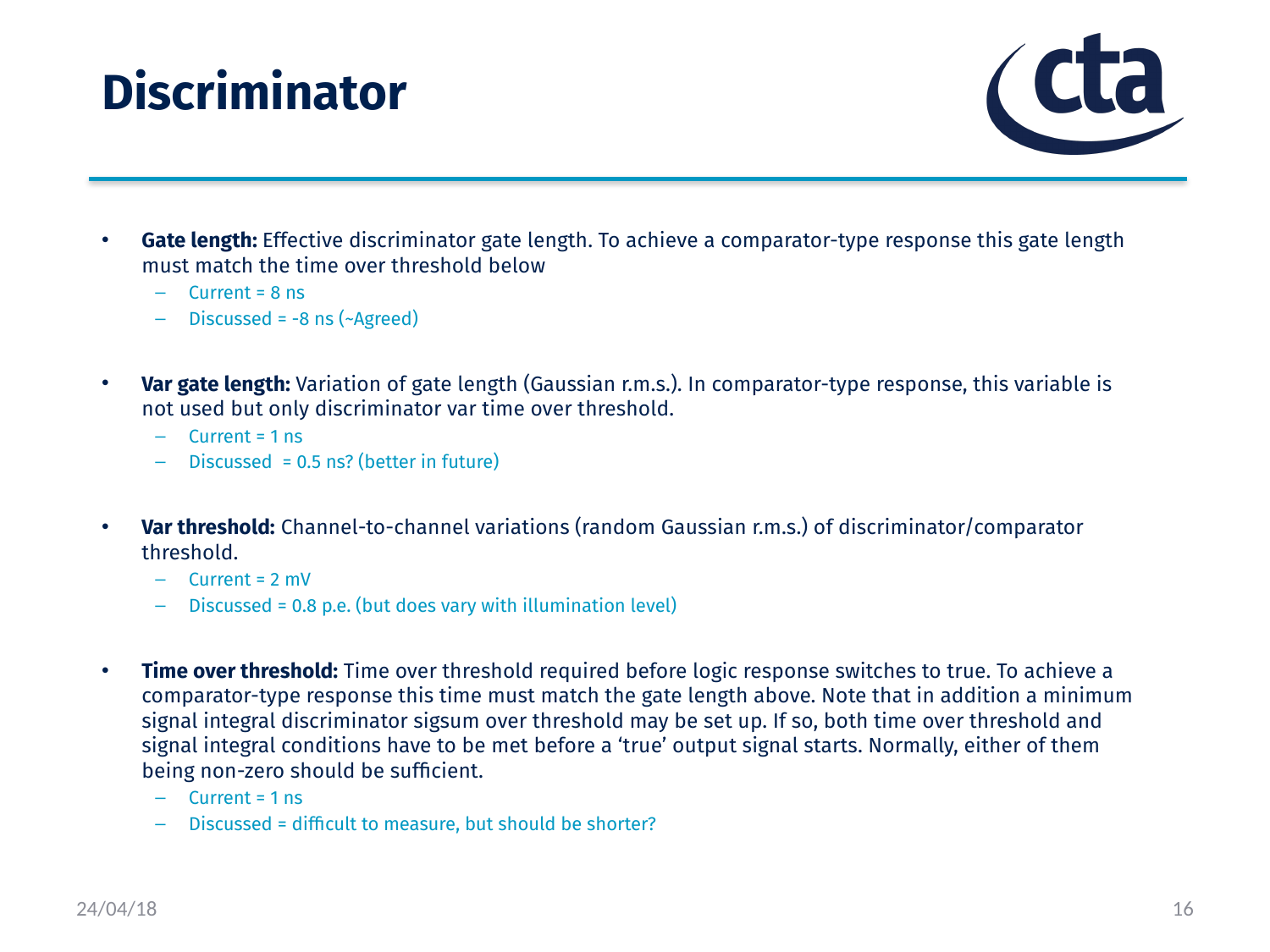

# Discriminator
Gate length: Effective discriminator gate length. To achieve a comparator-type response this gate length must match the time over threshold below
Current = 8 ns
Discussed = -8 ns (~Agreed)

Var gate length: Variation of gate length (Gaussian r.m.s.). In comparator-type response, this variable is not used but only discriminator var time over threshold.
Current = 1 ns
Discussed  = 0.5 ns? (better in future)

Var threshold: Channel-to-channel variations (random Gaussian r.m.s.) of discriminator/comparator threshold.
Current = 2 mV
Discussed = 0.8 p.e. (but does vary with illumination level)

Time over threshold: Time over threshold required before logic response switches to true. To achieve a comparator-type response this time must match the gate length above. Note that in addition a minimum signal integral discriminator sigsum over threshold may be set up. If so, both time over threshold and signal integral conditions have to be met before a ‘true’ output signal starts. Normally, either of them being non-zero should be sufficient.
Current = 1 ns
Discussed = difficult to measure, but should be shorter?
24/04/18
16